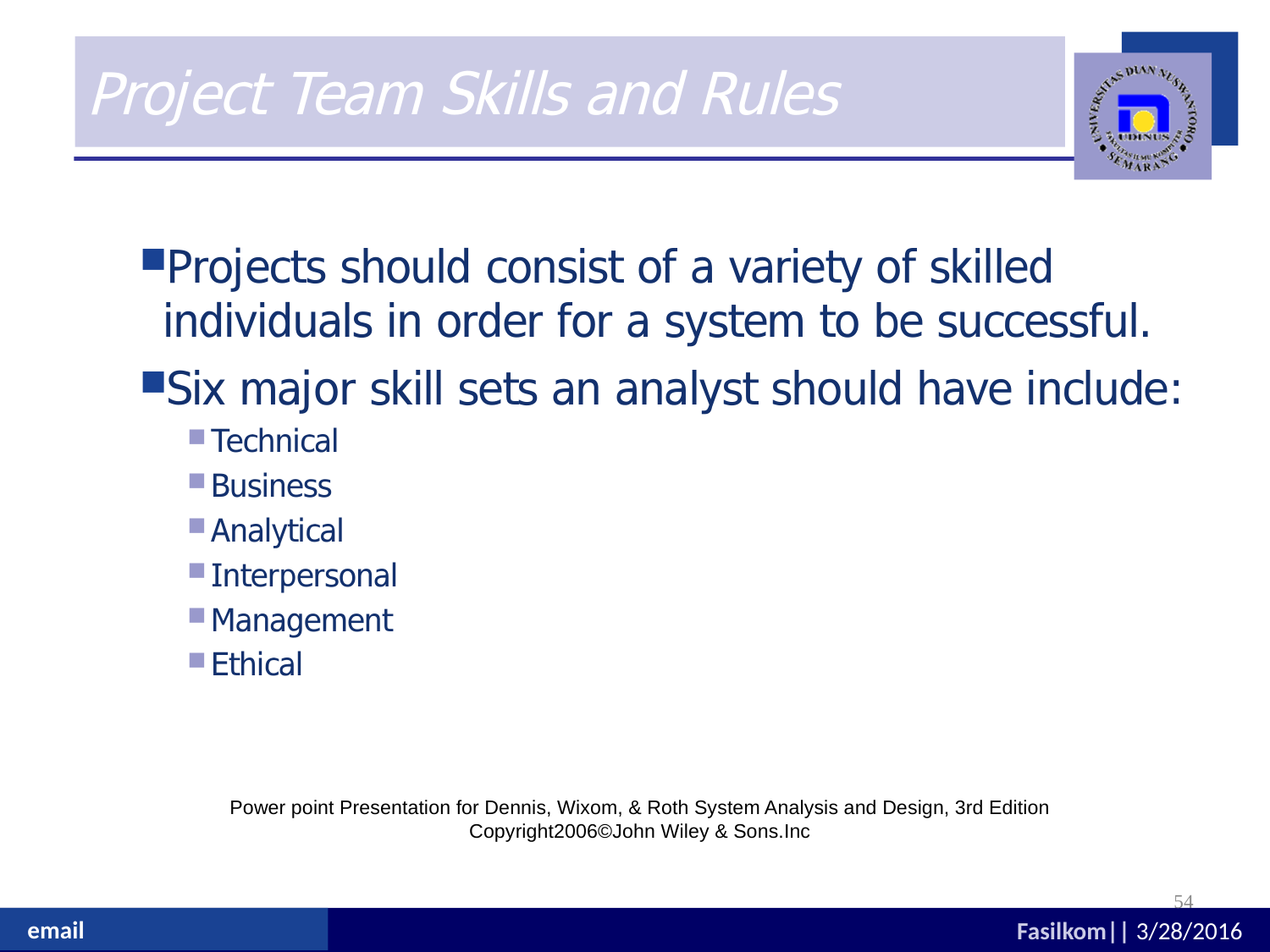

Project Team Skills and Rules
Projects should consist of a variety of skilled individuals in order for a system to be successful.
Six major skill sets an analyst should have include:
Technical
Business
Analytical
Interpersonal
Management
Ethical

Power point Presentation for Dennis, Wixom, & Roth System Analysis and Design, 3rd Edition
Copyright2006©John Wiley & Sons.Inc
54